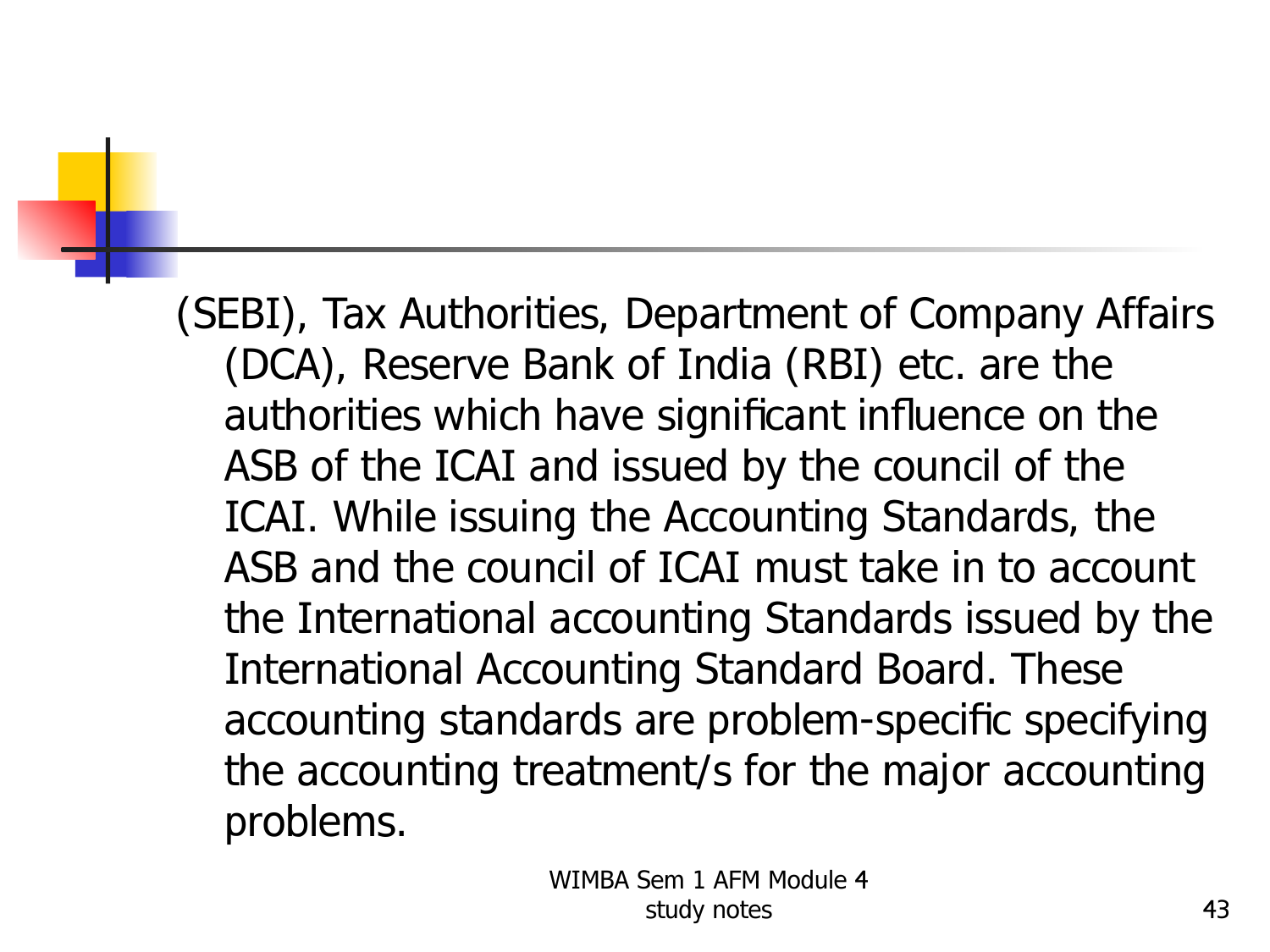

#
(SEBI), Tax Authorities, Department of Company Affairs (DCA), Reserve Bank of India (RBI) etc. are the authorities which have significant influence on the ASB of the ICAI and issued by the council of the ICAI. While issuing the Accounting Standards, the ASB and the council of ICAI must take in to account the International accounting Standards issued by the International Accounting Standard Board. These accounting standards are problem-specific specifying the accounting treatment/s for the major accounting problems.
WIMBA Sem 1 AFM Module 4 study notes
43